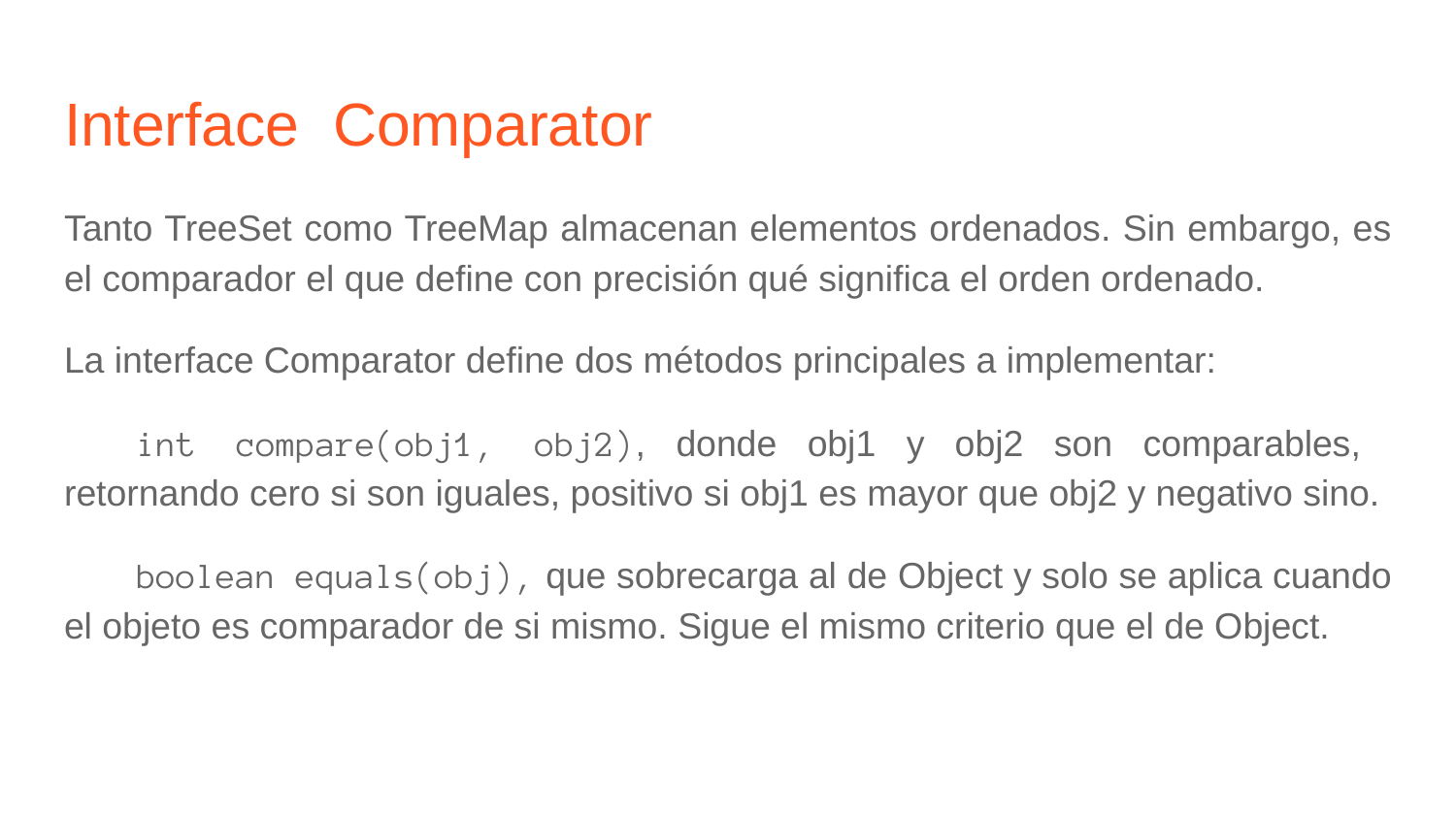

# Interface  Comparator
Tanto TreeSet como TreeMap almacenan elementos ordenados. Sin embargo, es el comparador el que define con precisión qué significa el orden ordenado.
La interface Comparator define dos métodos principales a implementar:
int compare(obj1, obj2), donde obj1 y obj2 son comparables,  retornando cero si son iguales, positivo si obj1 es mayor que obj2 y negativo sino.
boolean equals(obj), que sobrecarga al de Object y solo se aplica cuando el objeto es comparador de si mismo. Sigue el mismo criterio que el de Object.